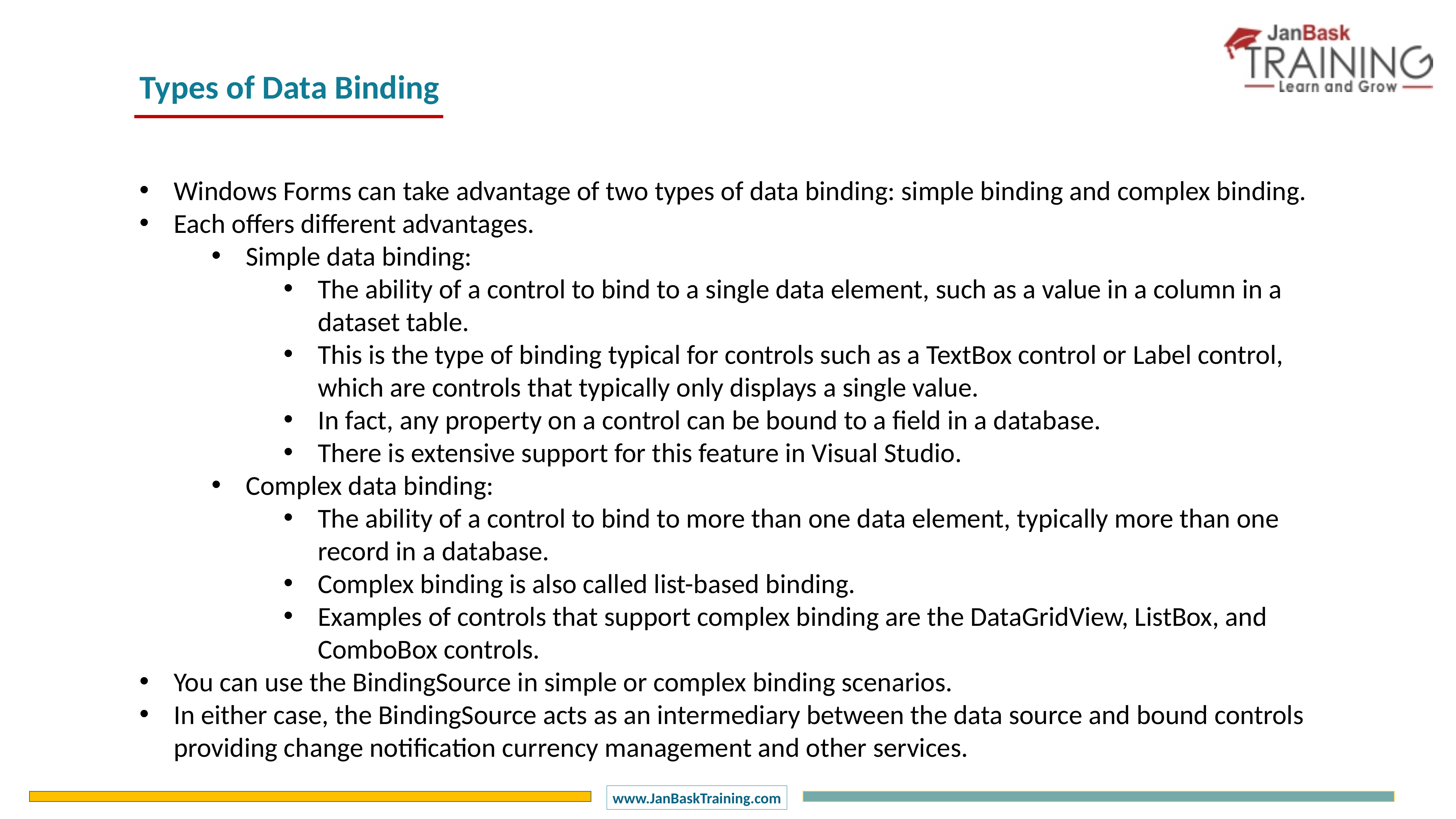

Types of Data Binding
Windows Forms can take advantage of two types of data binding: simple binding and complex binding.
Each offers different advantages.
Simple data binding:
The ability of a control to bind to a single data element, such as a value in a column in a dataset table.
This is the type of binding typical for controls such as a TextBox control or Label control, which are controls that typically only displays a single value.
In fact, any property on a control can be bound to a field in a database.
There is extensive support for this feature in Visual Studio.
Complex data binding:
The ability of a control to bind to more than one data element, typically more than one record in a database.
Complex binding is also called list-based binding.
Examples of controls that support complex binding are the DataGridView, ListBox, and ComboBox controls.
You can use the BindingSource in simple or complex binding scenarios.
In either case, the BindingSource acts as an intermediary between the data source and bound controls providing change notification currency management and other services.